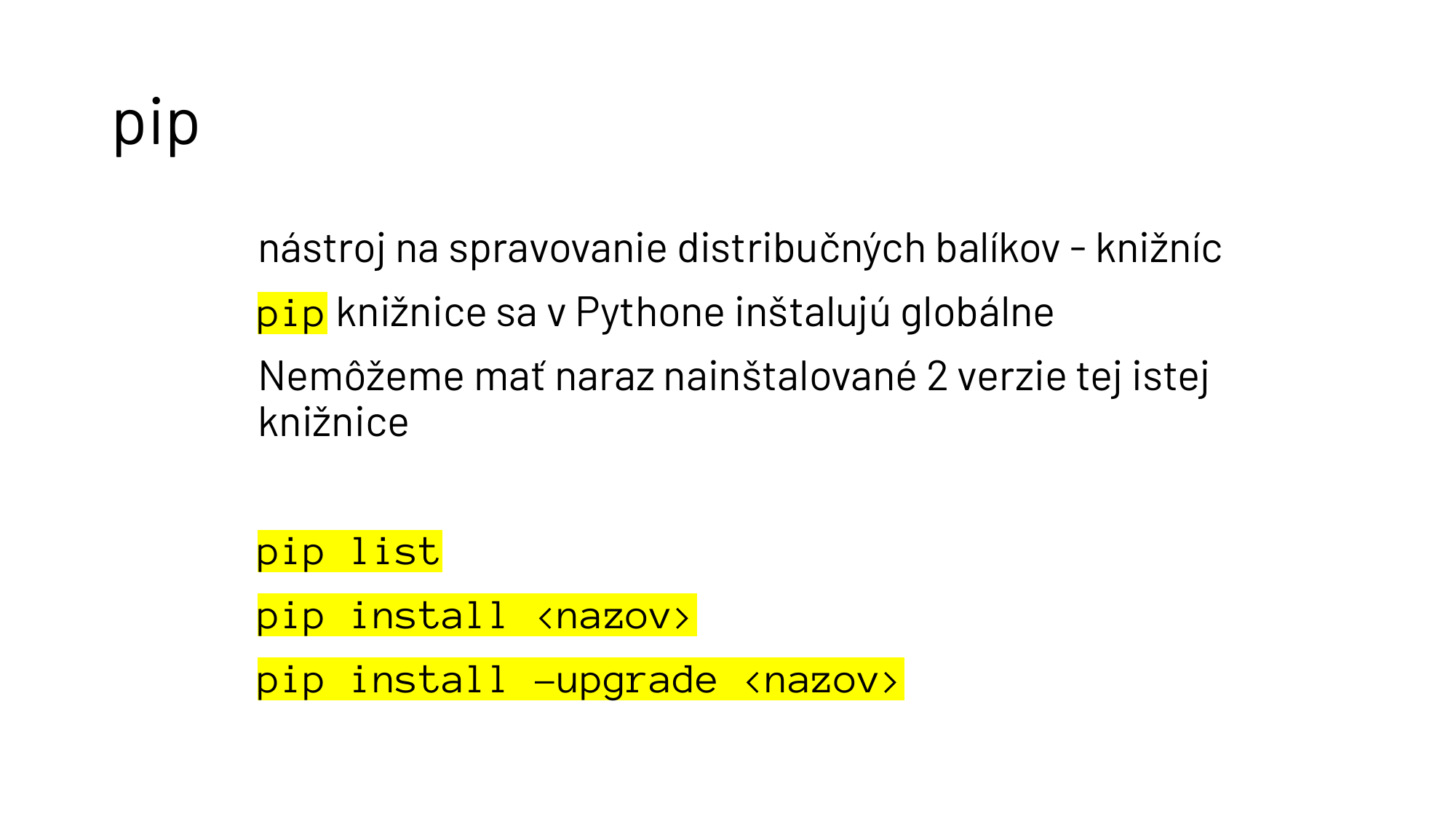

# pip
nástroj na spravovanie distribučných balíkov - knižníc
pip knižnice sa v Pythone inštalujú globálne
Nemôžeme mať naraz nainštalované 2 verzie tej istej knižnice

pip list
pip install <nazov>
pip install –upgrade <nazov>